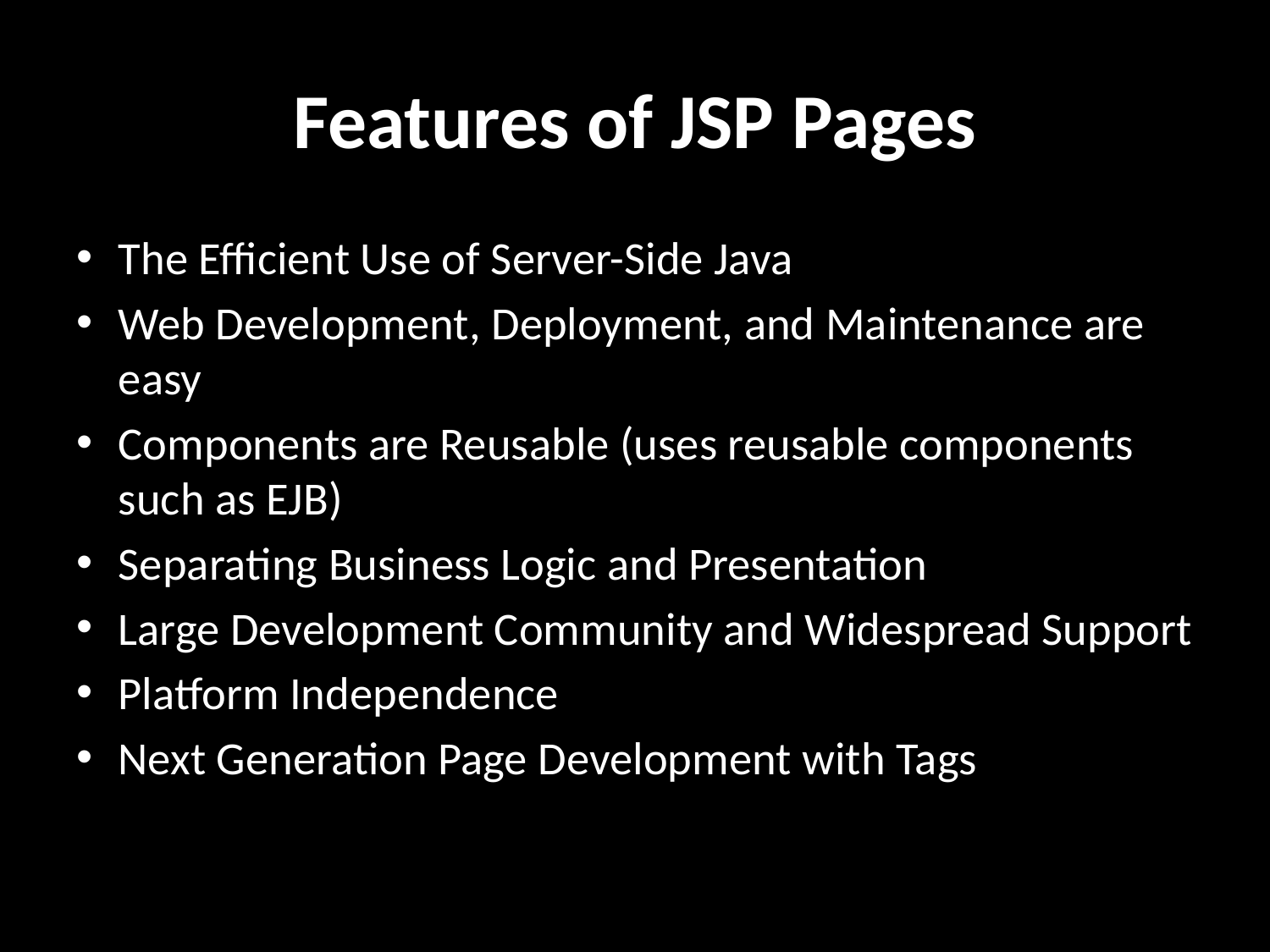

# Features of JSP Pages
The Efficient Use of Server-Side Java
Web Development, Deployment, and Maintenance are easy
Components are Reusable (uses reusable components such as EJB)
Separating Business Logic and Presentation
Large Development Community and Widespread Support
Platform Independence
Next Generation Page Development with Tags